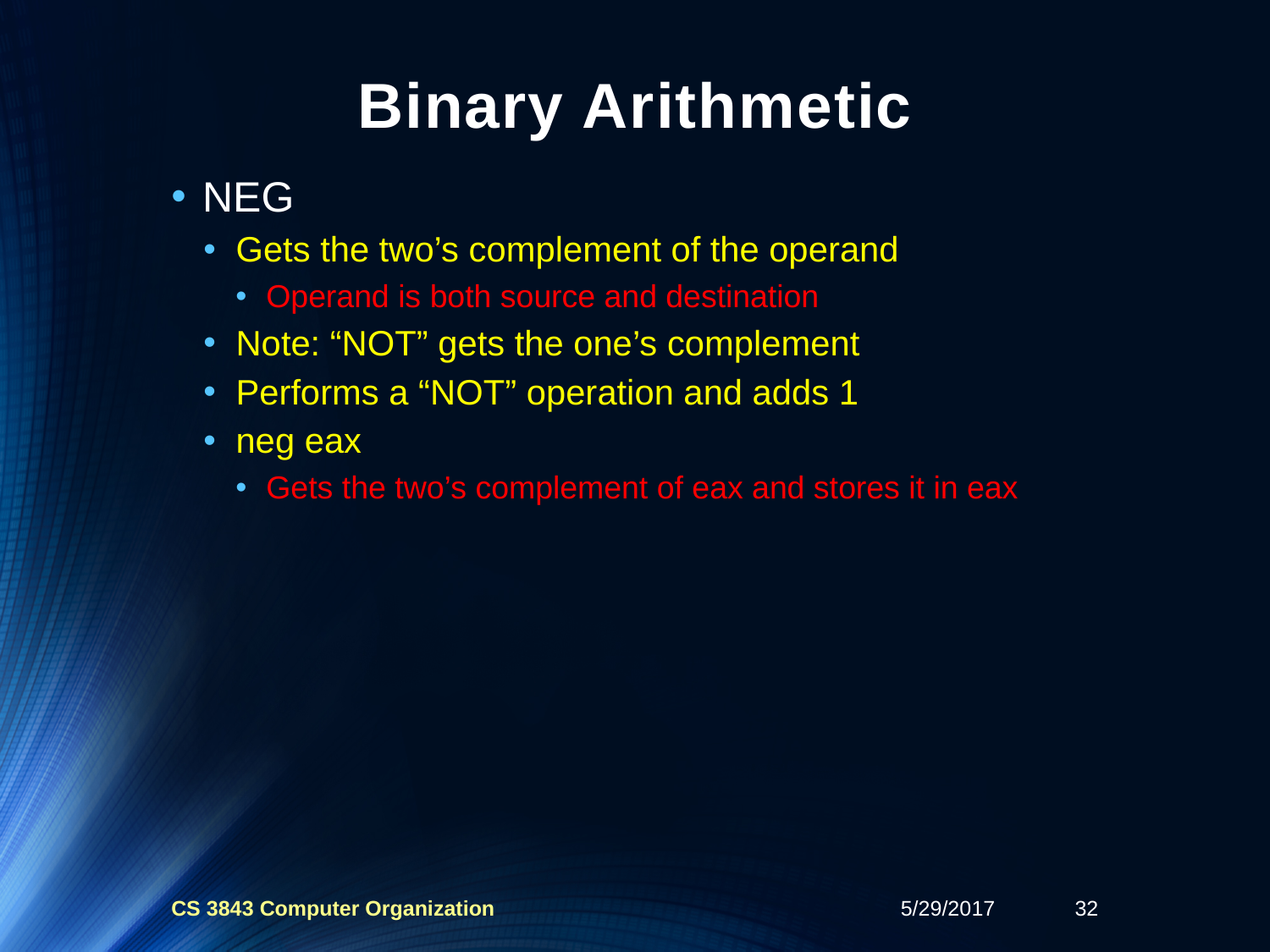

# Binary Arithmetic
NEG
Gets the two’s complement of the operand
Operand is both source and destination
Note: “NOT” gets the one’s complement
Performs a “NOT” operation and adds 1
neg eax
Gets the two’s complement of eax and stores it in eax
CS 3843 Computer Organization
5/29/2017
32